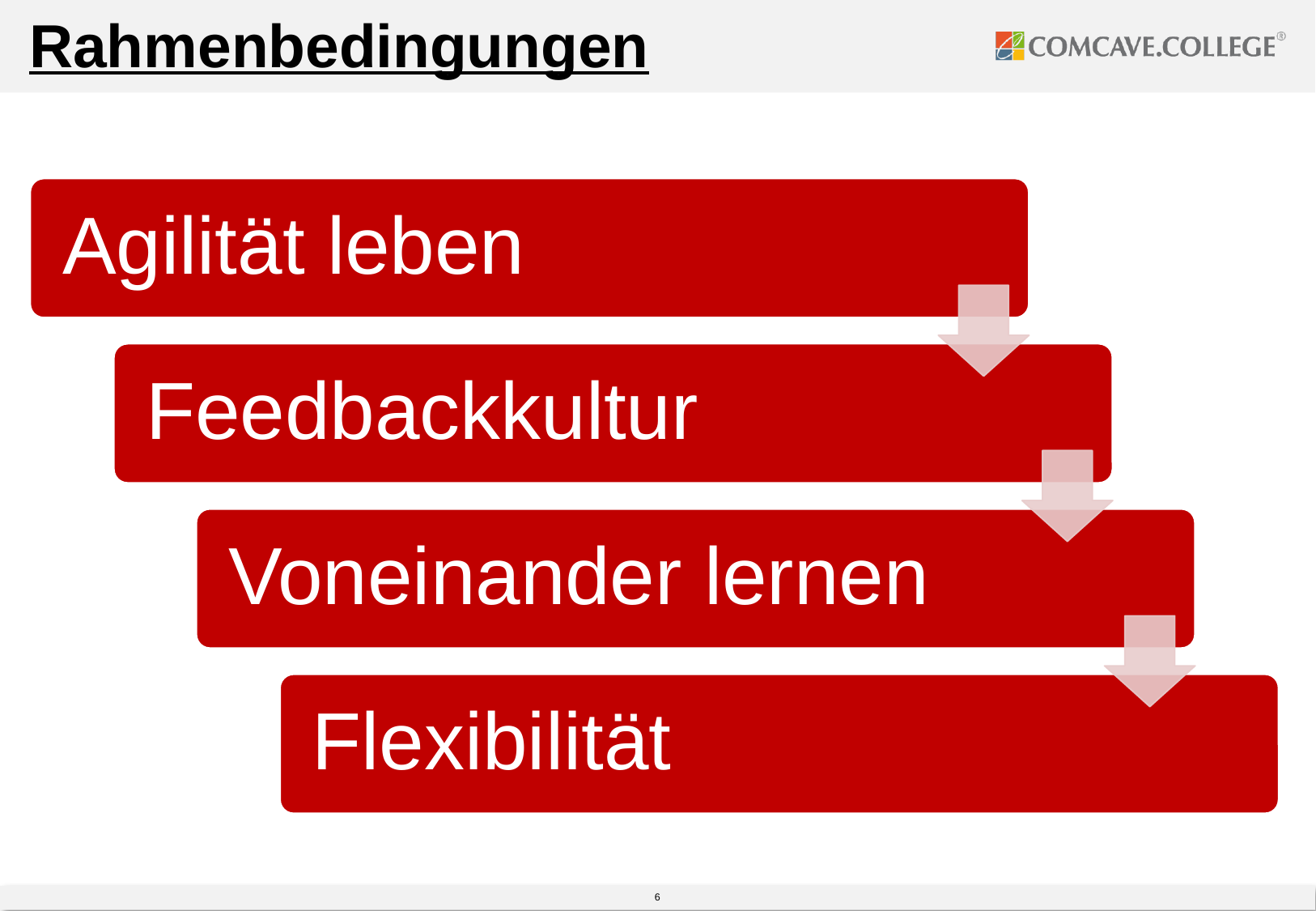

# Rahmenbedingungen

Agilität leben
Feedbackkultur
Voneinander lernen
Flexibilität

6